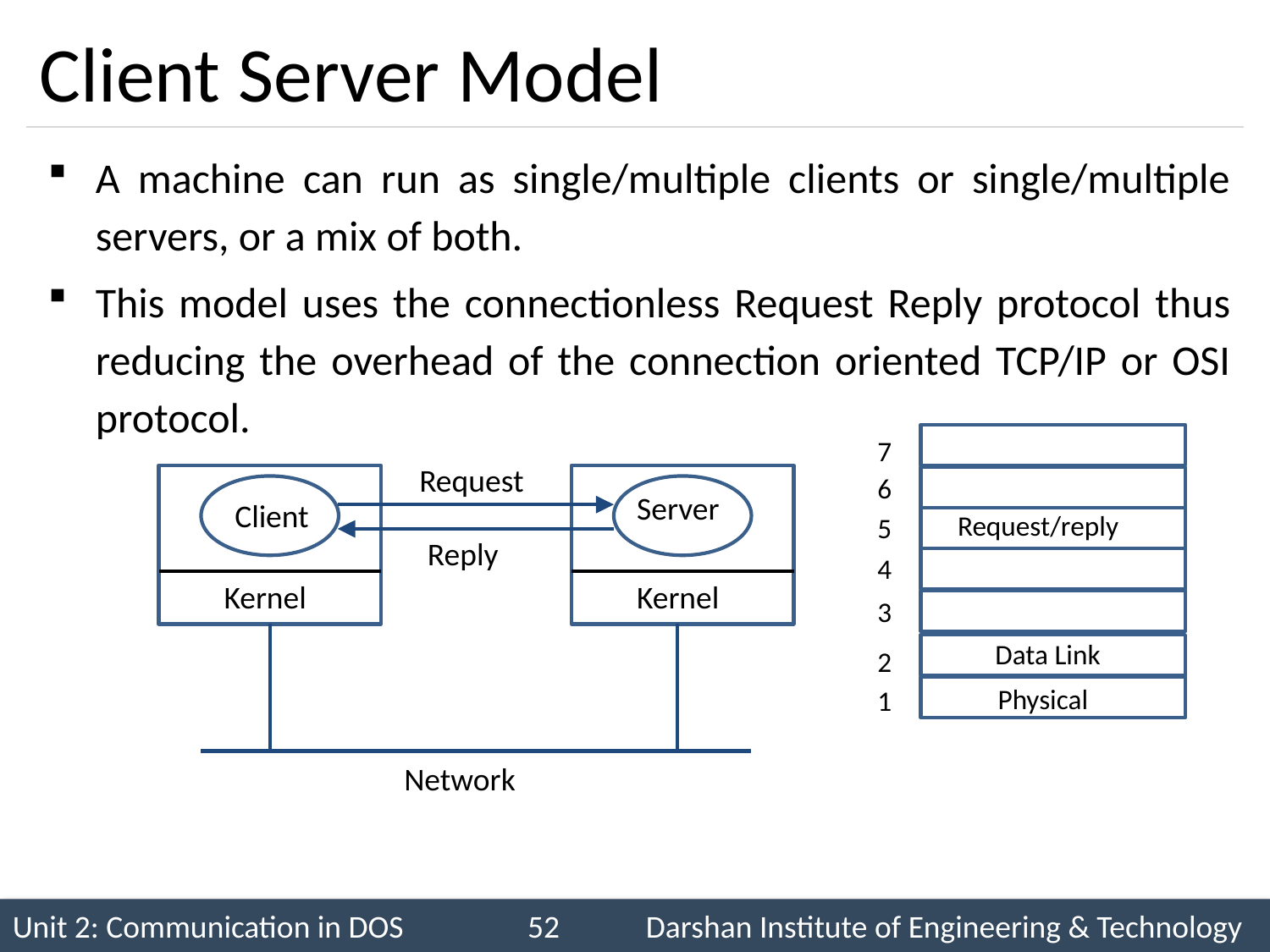

# Client Server Model
A machine can run as single/multiple clients or single/multiple servers, or a mix of both.
This model uses the connectionless Request Reply protocol thus reducing the overhead of the connection oriented TCP/IP or OSI protocol.

7
Request
6

Server
Client
Request/reply
5

Reply
4

Kernel
Kernel
3

Data Link

2
Physical

1
Network